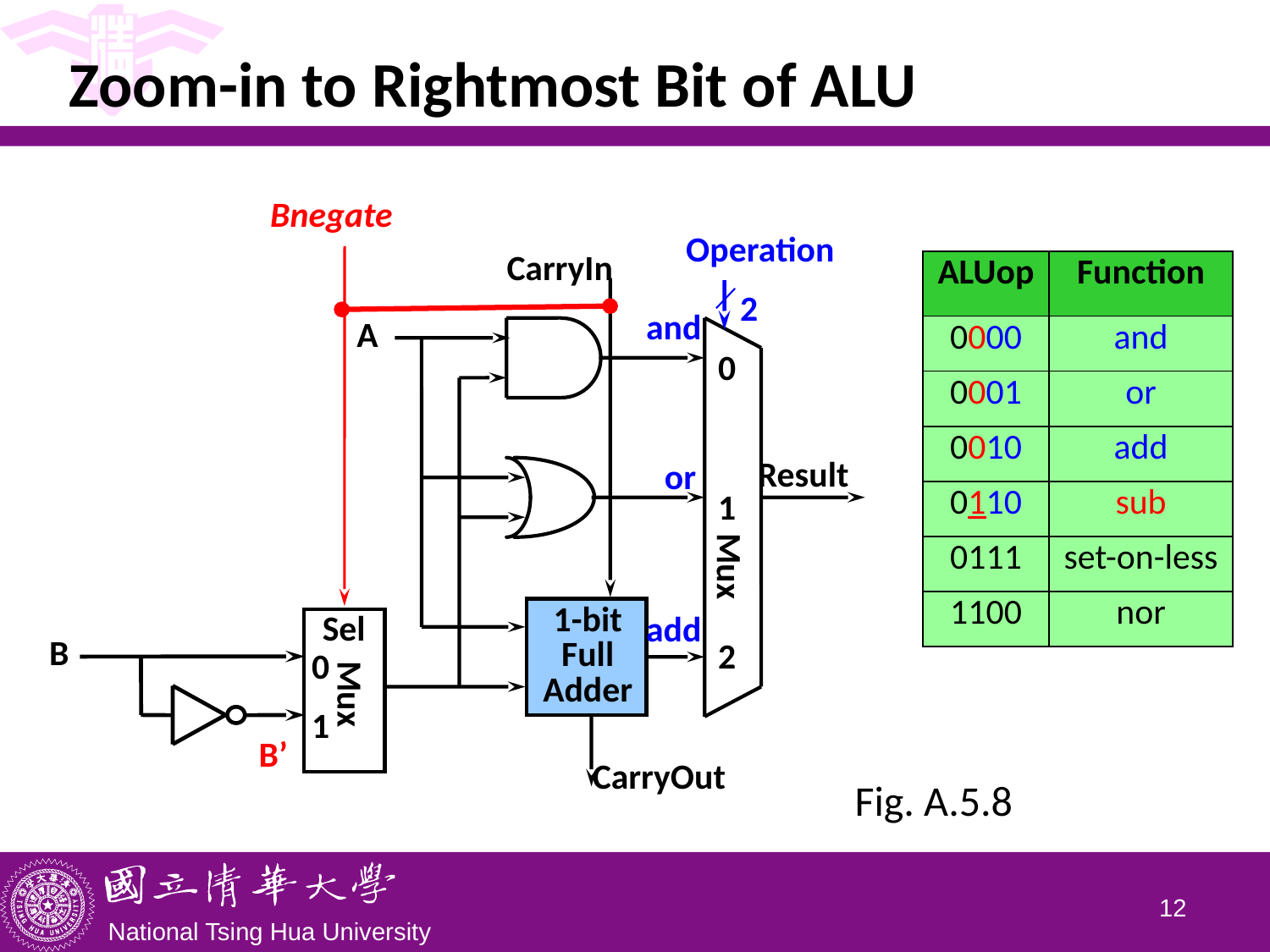

# Zoom-in to Rightmost Bit of ALU
Bnegate

Sel

B
0

 Mux

1

B’
Operation
CarryIn

2

and
A

0

Result
or

1

Mux
1-bit
Full
Adder

add

2

B

CarryOut
| ALUop | Function |
| --- | --- |
| 0000 | and |
| 0001 | or |
| 0010 | add |
| 0110 | sub |
| 0111 | set-on-less |
| 1100 | nor |
Fig. A.5.8
12